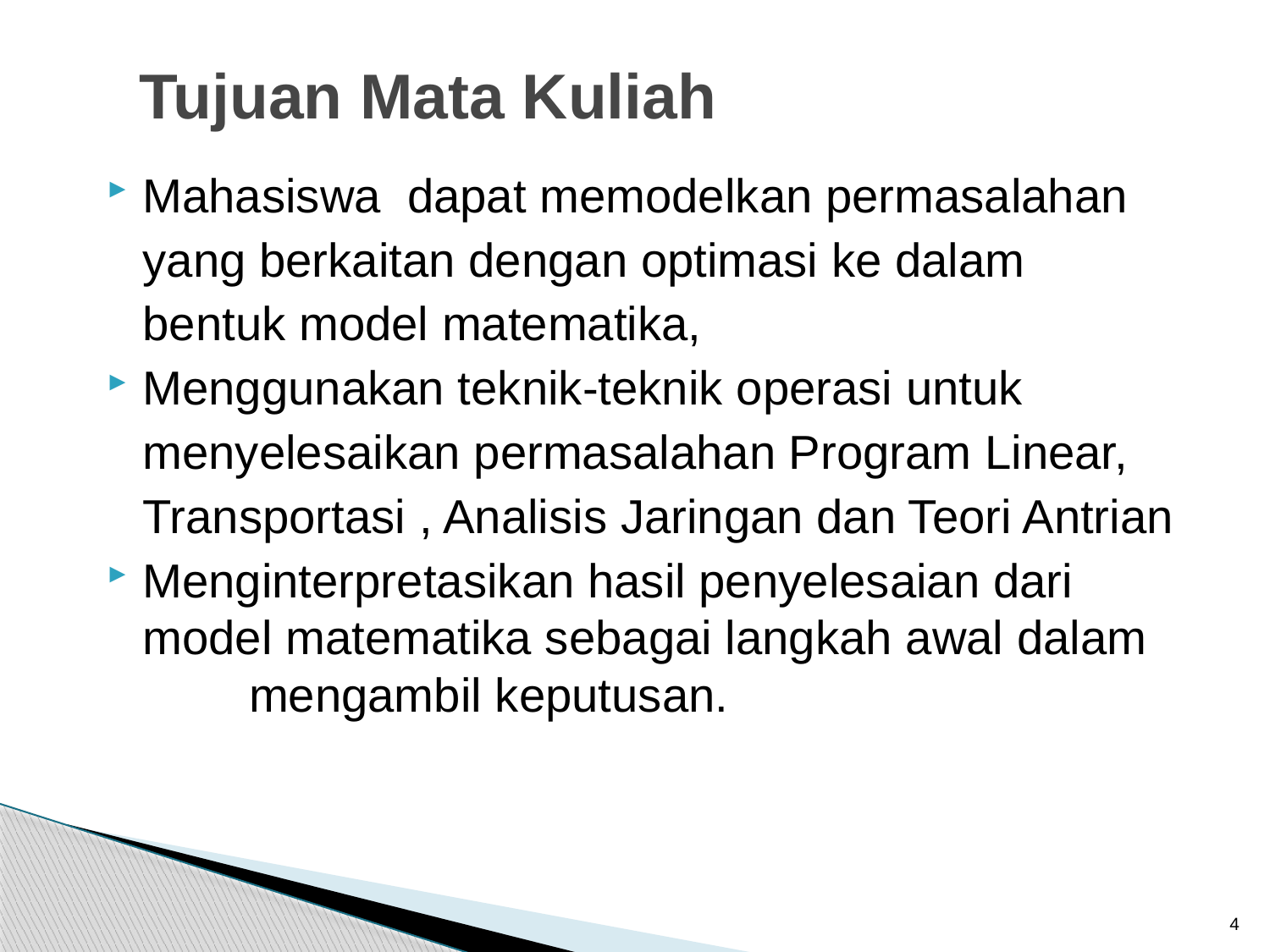

# Tujuan Mata Kuliah
Mahasiswa  dapat memodelkan permasalahan
	yang berkaitan dengan optimasi ke dalam
	bentuk model matematika,
Menggunakan teknik-teknik operasi untuk
	menyelesaikan permasalahan Program Linear,
	Transportasi , Analisis Jaringan dan Teori Antrian
Menginterpretasikan hasil penyelesaian dari model matematika sebagai langkah awal dalam            mengambil keputusan.

4